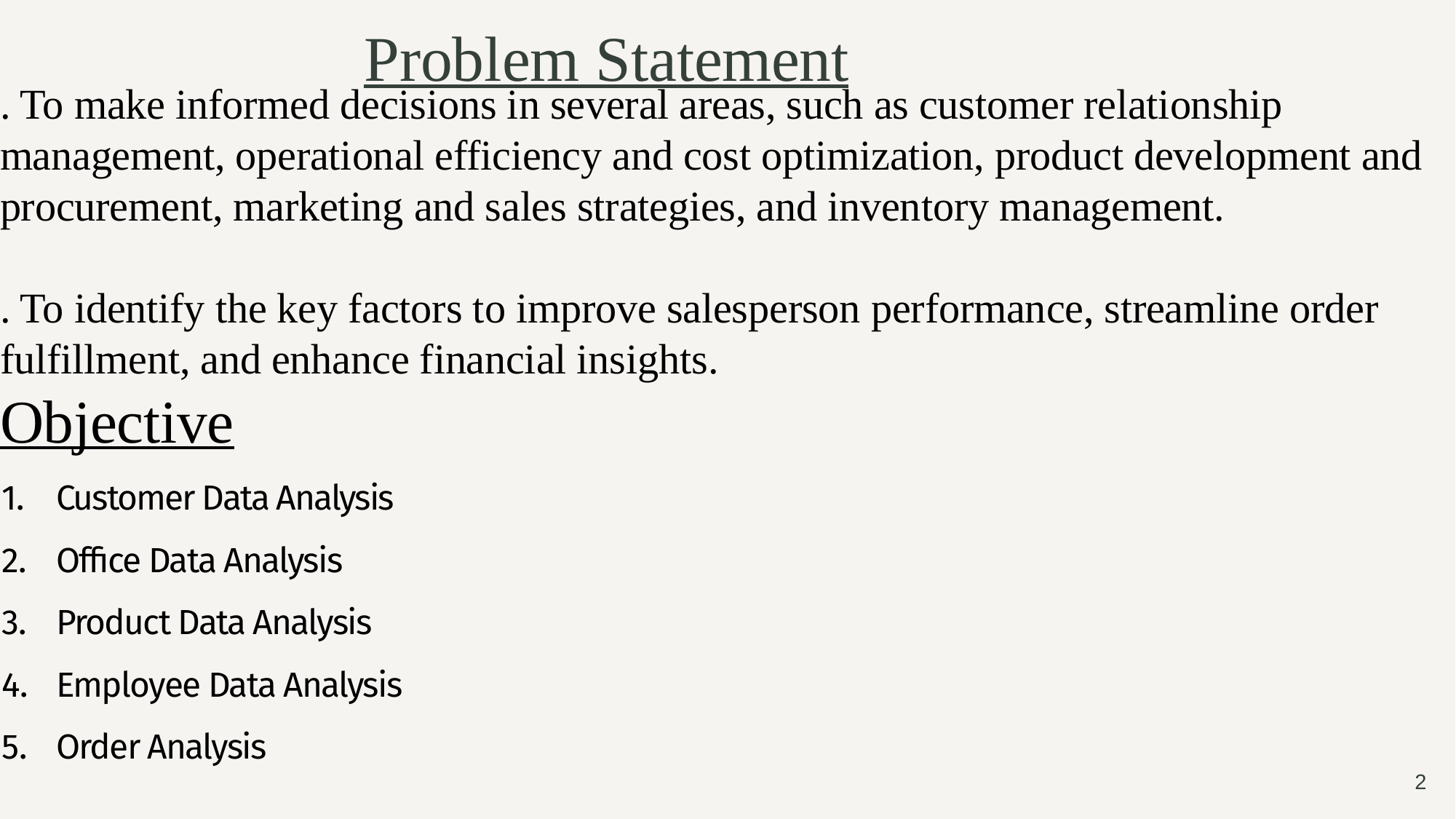

# Problem Statement
. To make informed decisions in several areas, such as customer relationship management, operational efficiency and cost optimization, product development and procurement, marketing and sales strategies, and inventory management.

. To identify the key factors to improve salesperson performance, streamline order fulfillment, and enhance financial insights.
Objective
Customer Data Analysis
Office Data Analysis
Product Data Analysis
Employee Data Analysis
Order Analysis

2